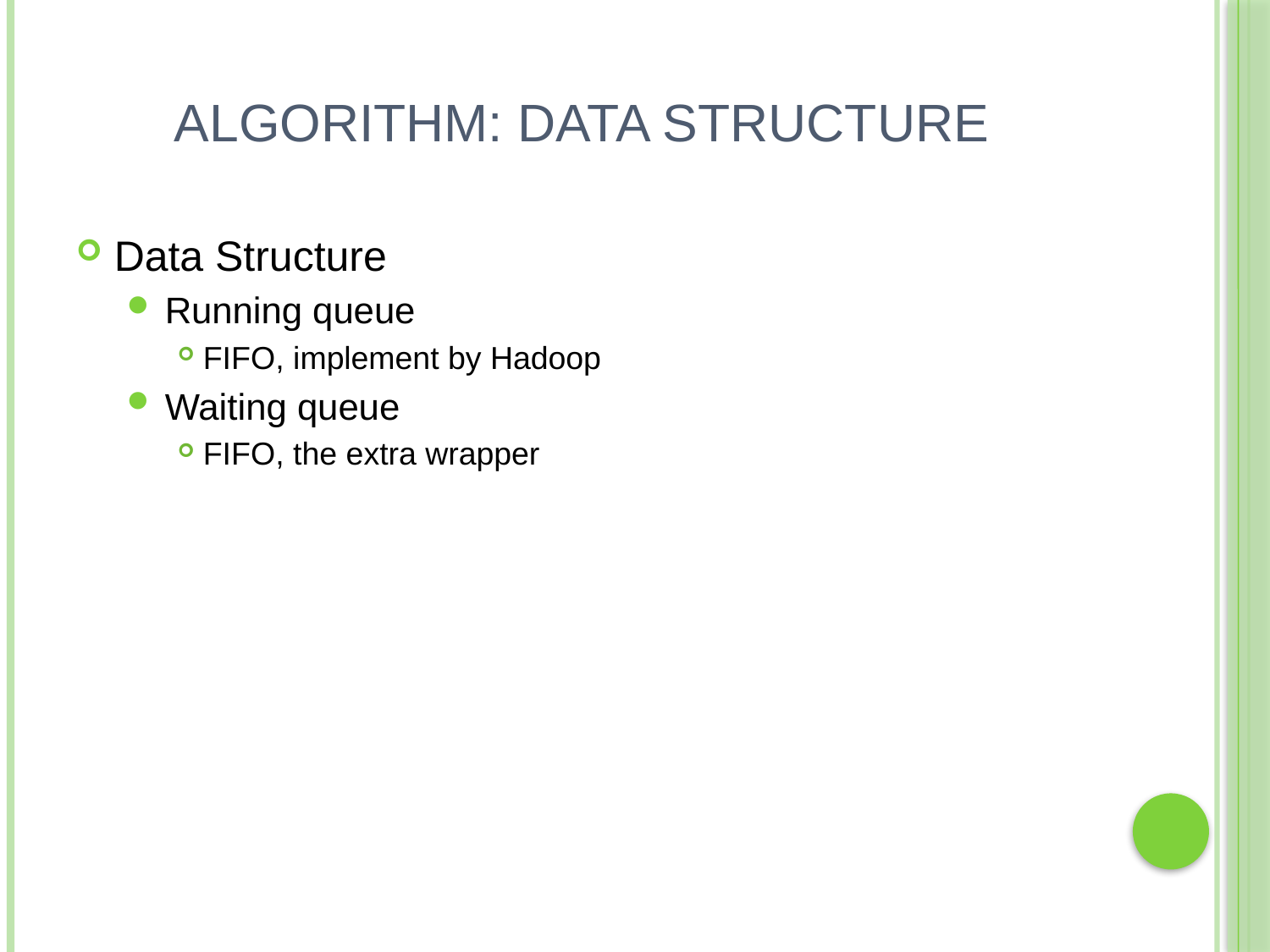

# Algorithm: Data Structure
Data Structure
Running queue
FIFO, implement by Hadoop
Waiting queue
FIFO, the extra wrapper